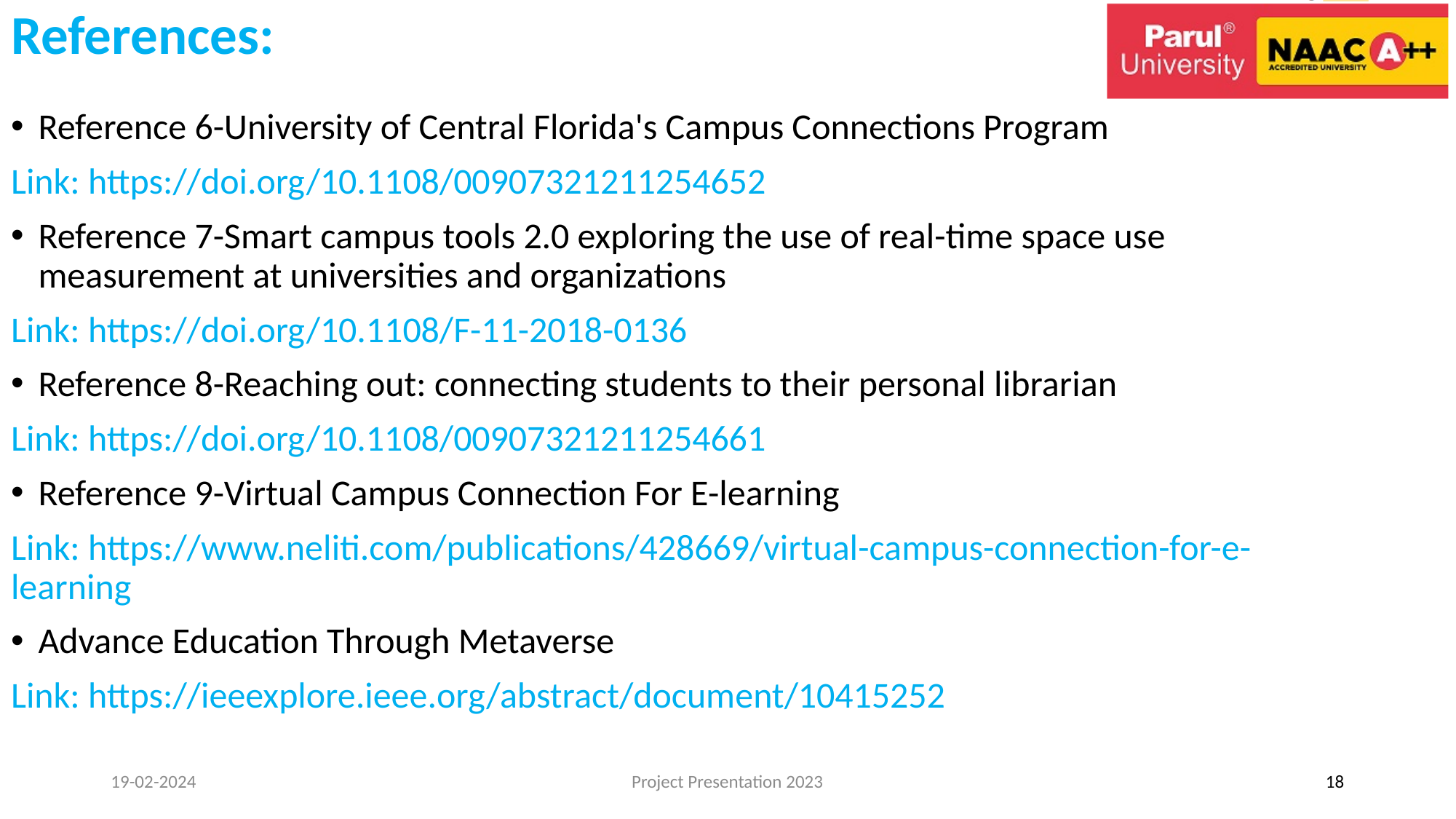

# References:
Reference 6-University of Central Florida's Campus Connections Program
Link: https://doi.org/10.1108/00907321211254652
Reference 7-Smart campus tools 2.0 exploring the use of real-time space use measurement at universities and organizations
Link: https://doi.org/10.1108/F-11-2018-0136
Reference 8-Reaching out: connecting students to their personal librarian
Link: https://doi.org/10.1108/00907321211254661
Reference 9-Virtual Campus Connection For E-learning
Link: https://www.neliti.com/publications/428669/virtual-campus-connection-for-e-learning
Advance Education Through Metaverse
Link: https://ieeexplore.ieee.org/abstract/document/10415252

19-02-2024
Project Presentation 2023
18